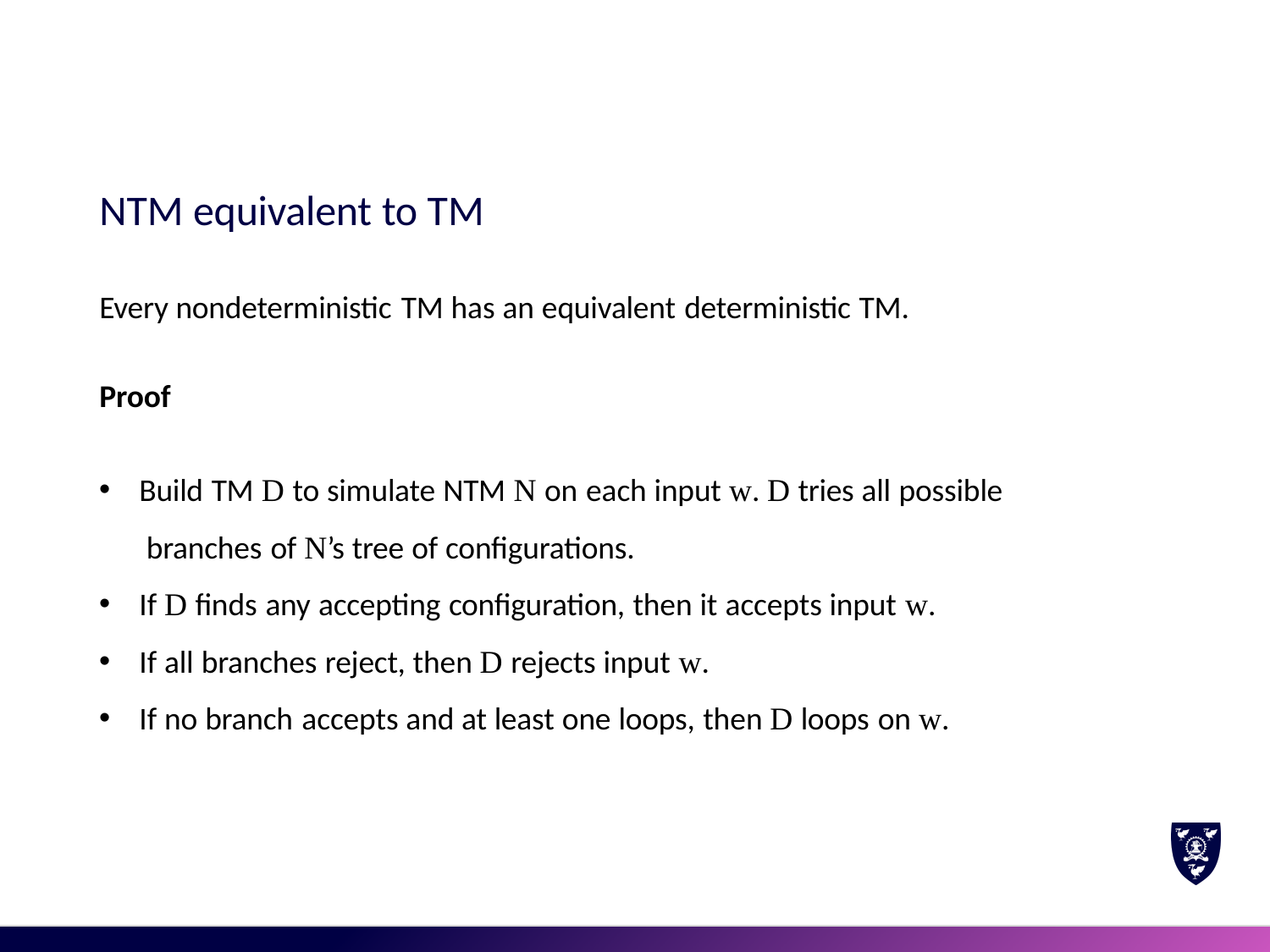

# NTM equivalent to TM
Every nondeterministic TM has an equivalent deterministic TM.

Proof

Build TM D to simulate NTM N on each input w. D tries all possible  branches of N’s tree of configurations.
If D finds any accepting configuration, then it accepts input w.
If all branches reject, then D rejects input w.
If no branch accepts and at least one loops, then D loops on w.